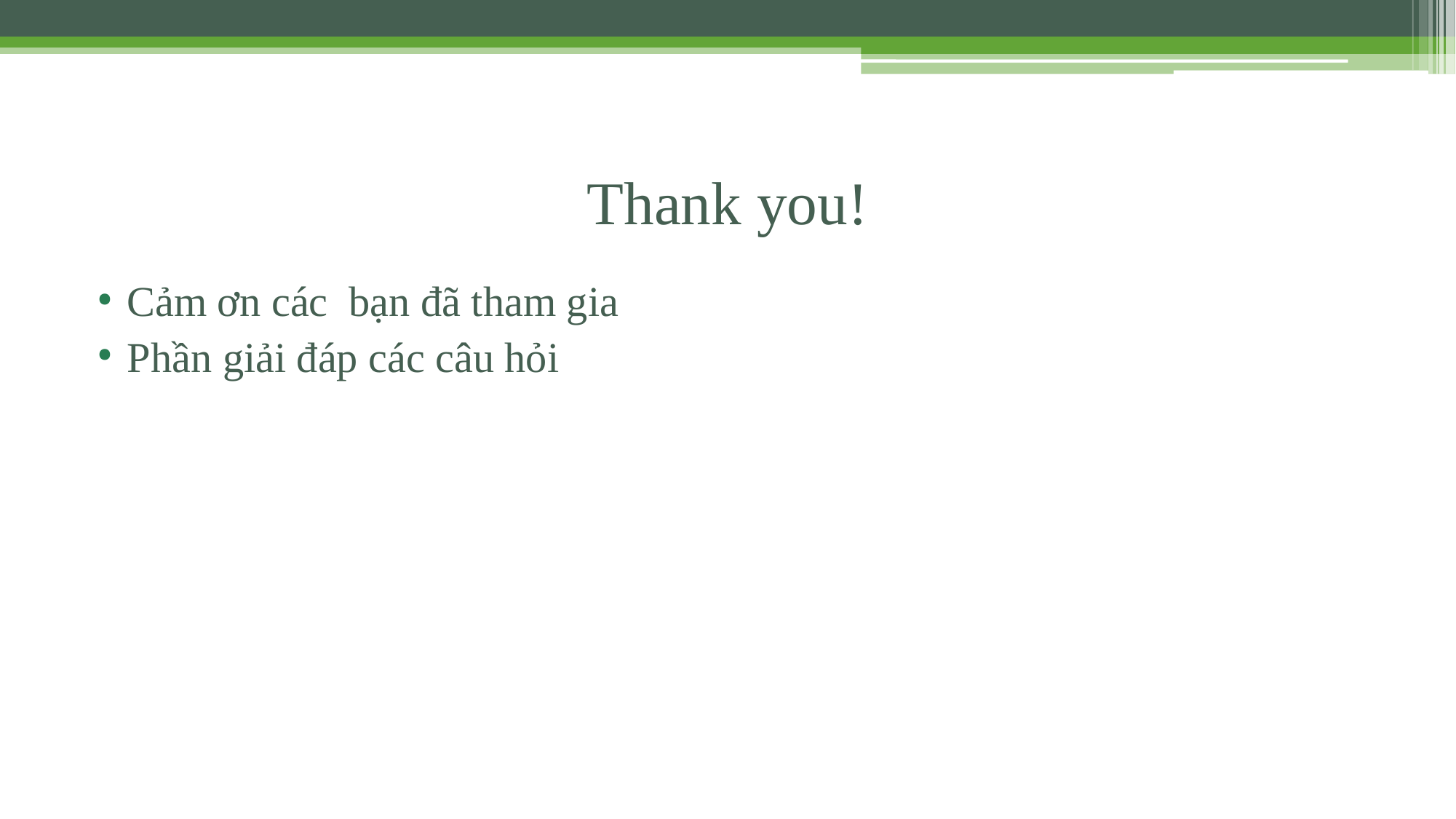

# Thank you!
Cảm ơn các  bạn đã tham gia
Phần giải đáp các câu hỏi